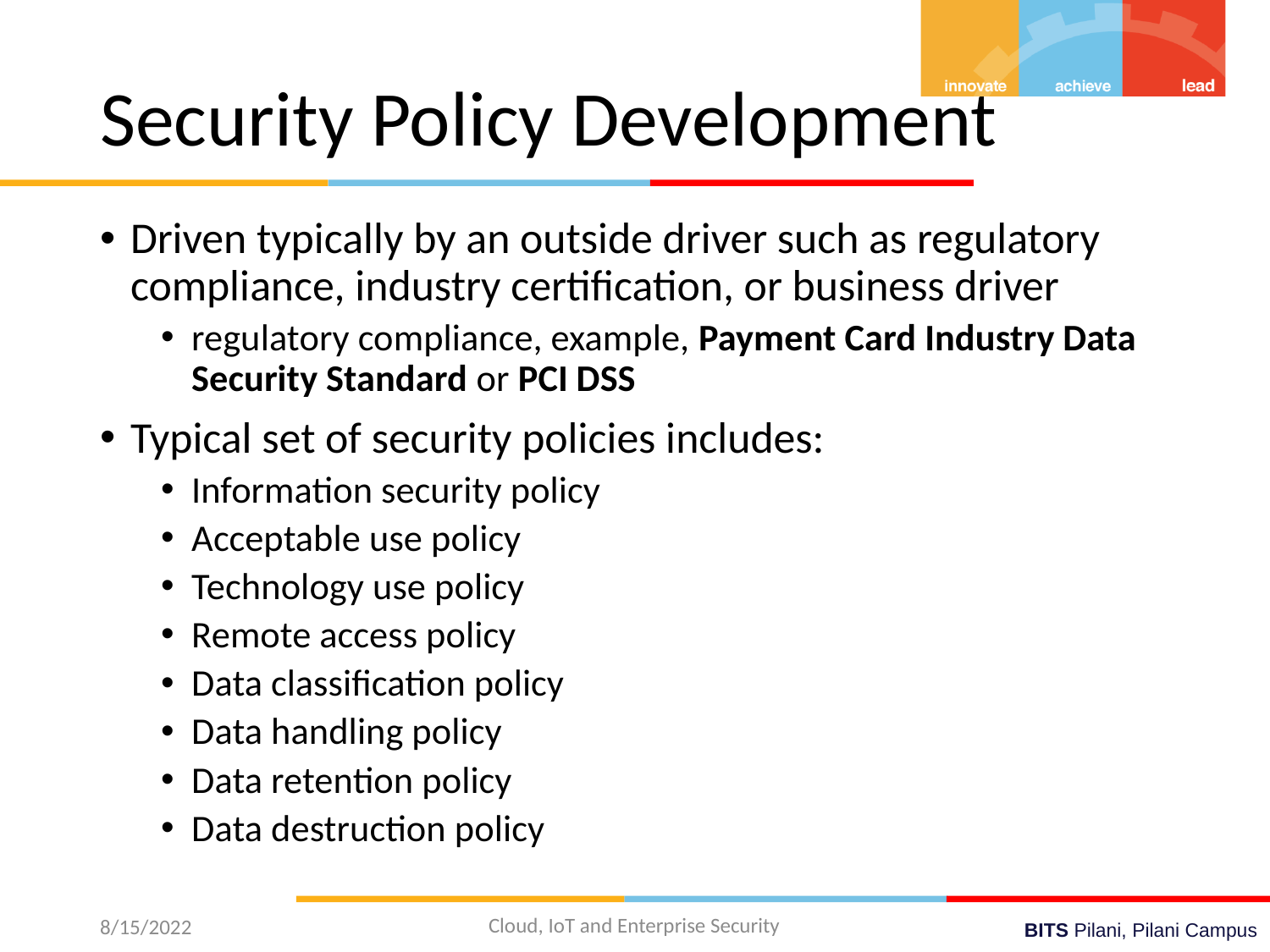

# Security Policy Development
Driven typically by an outside driver such as regulatory compliance, industry certification, or business driver
regulatory compliance, example, Payment Card Industry Data Security Standard or PCI DSS
Typical set of security policies includes:
Information security policy
Acceptable use policy
Technology use policy
Remote access policy
Data classification policy
Data handling policy
Data retention policy
Data destruction policy
Cloud, IoT and Enterprise Security
8/15/2022